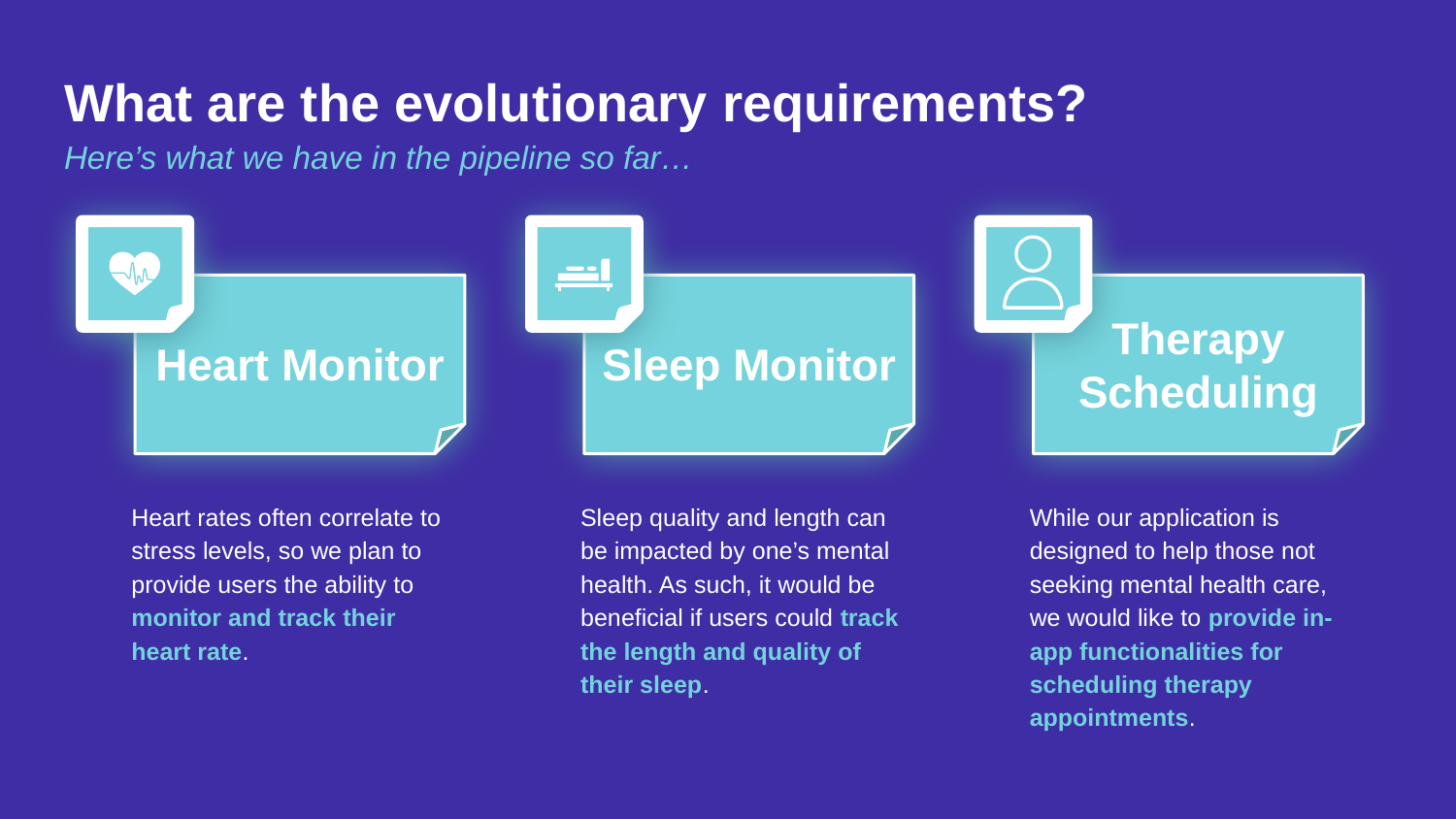

# What are the evolutionary requirements?
Here’s what we have in the pipeline so far…

Heart Monitor

Sleep Monitor

Therapy Scheduling

Heart rates often correlate to stress levels, so we plan to provide users the ability to monitor and track their heart rate.
Sleep quality and length can be impacted by one’s mental health. As such, it would be beneficial if users could track the length and quality of their sleep.
While our application is designed to help those not seeking mental health care, we would like to provide in-app functionalities for scheduling therapy appointments.